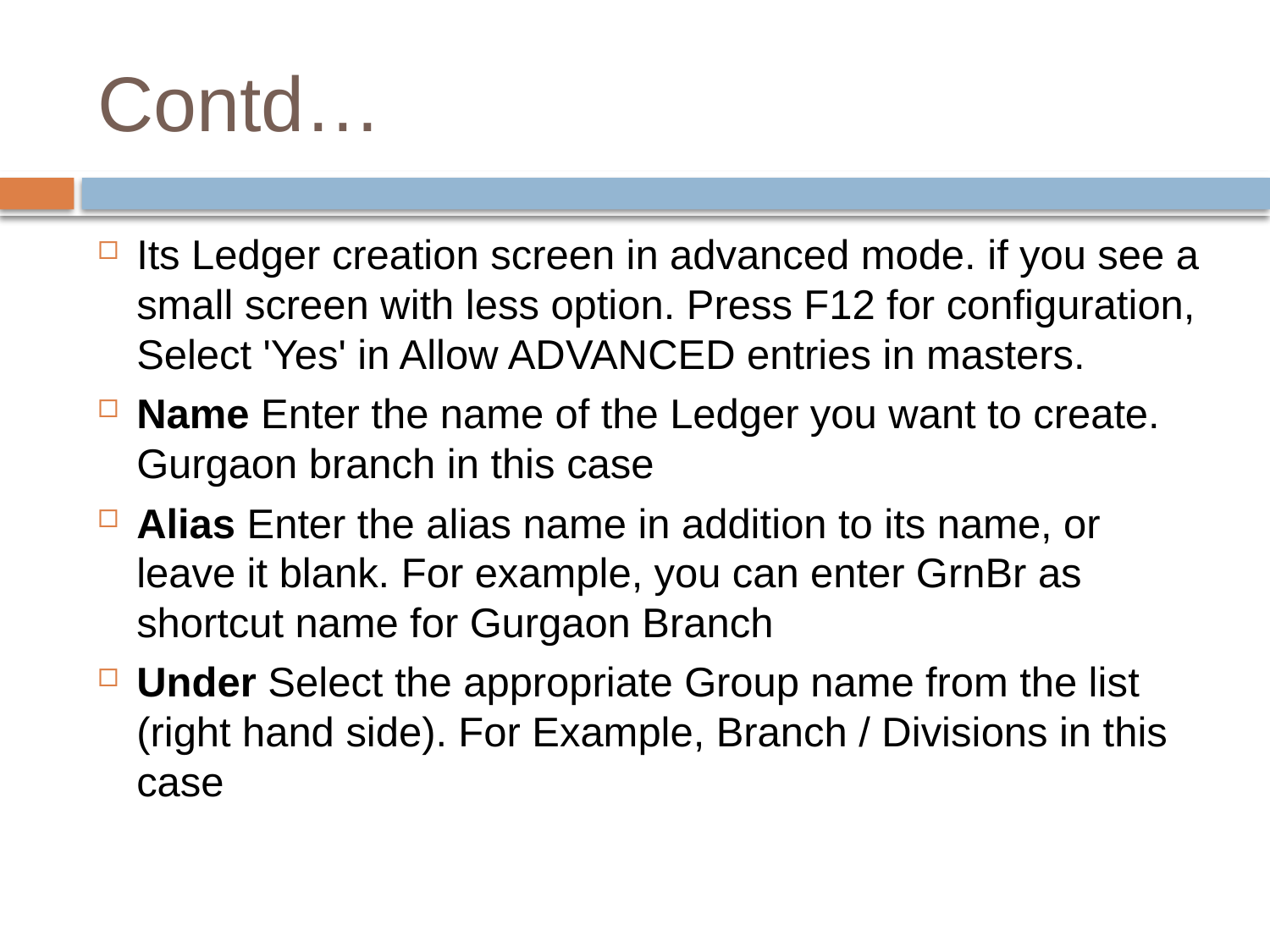

# Contd…
Its Ledger creation screen in advanced mode. if you see a small screen with less option. Press F12 for configuration, Select 'Yes' in Allow ADVANCED entries in masters.
Name Enter the name of the Ledger you want to create. Gurgaon branch in this case
Alias Enter the alias name in addition to its name, or leave it blank. For example, you can enter GrnBr as shortcut name for Gurgaon Branch
Under Select the appropriate Group name from the list (right hand side). For Example, Branch / Divisions in this case